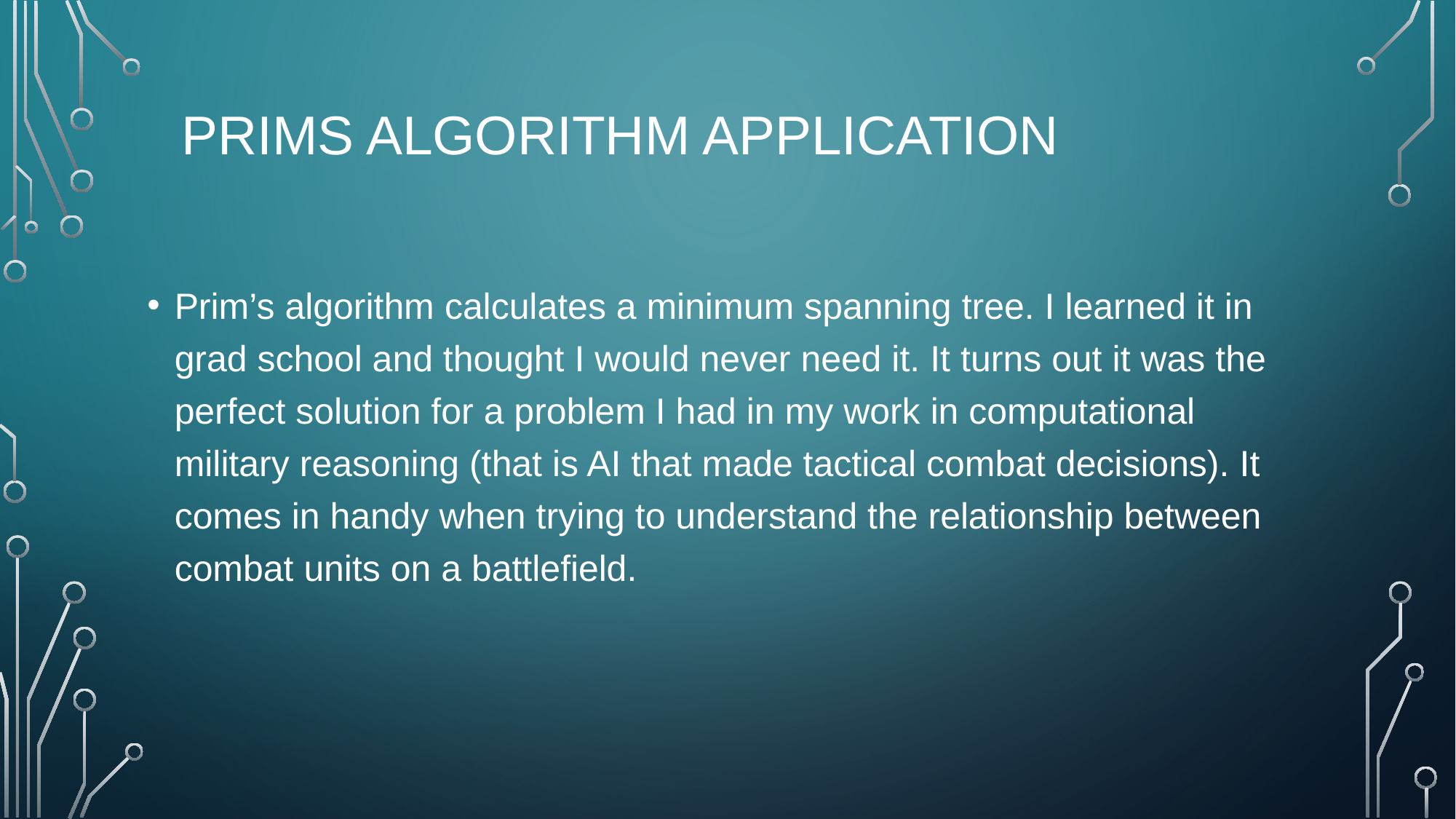

# PRIMS ALGORITHM APPLICATION
Prim’s algorithm calculates a minimum spanning tree. I learned it in grad school and thought I would never need it. It turns out it was the perfect solution for a problem I had in my work in computational military reasoning (that is AI that made tactical combat decisions). It comes in handy when trying to understand the relationship between combat units on a battlefield.